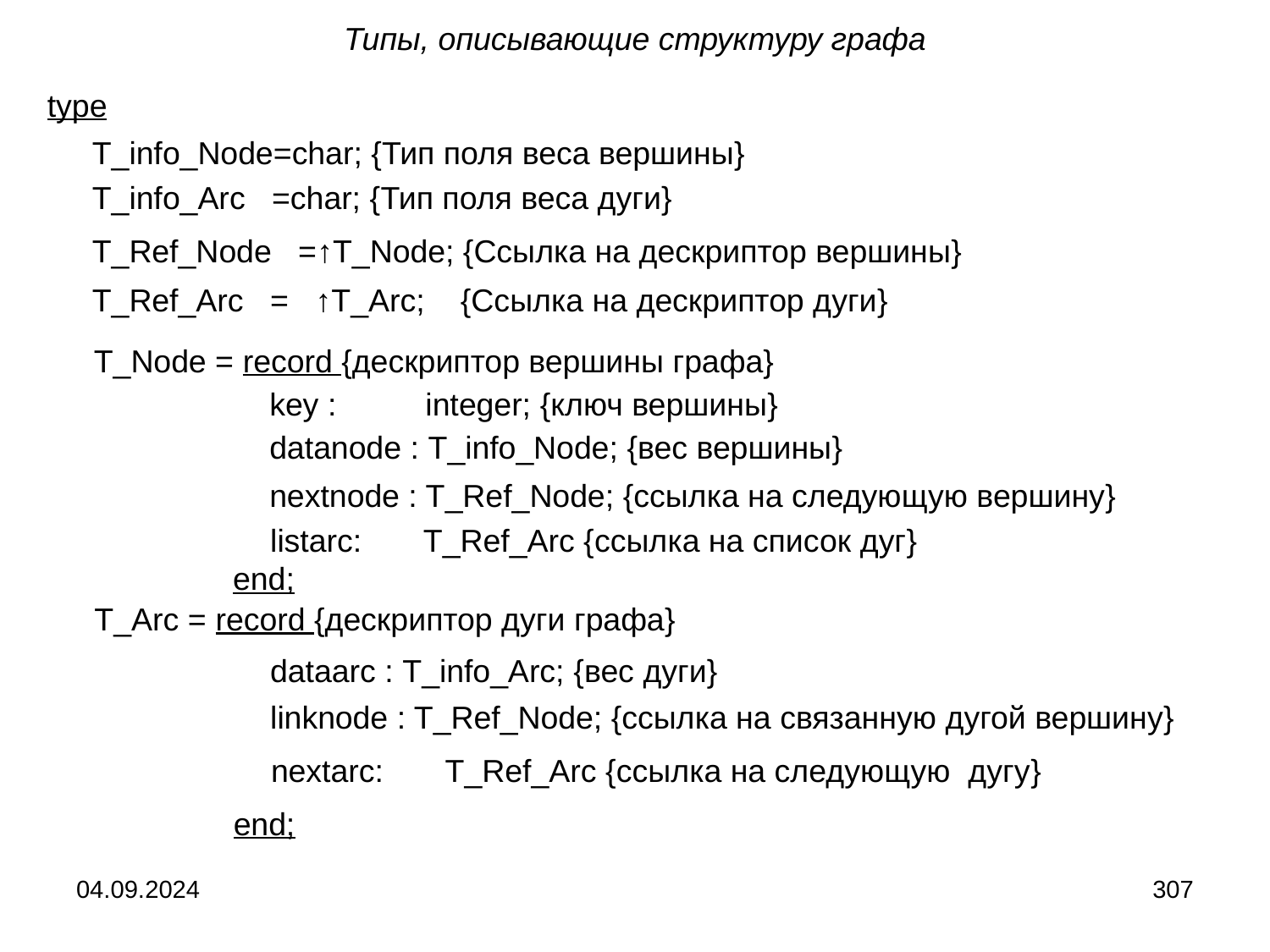

Типы, описывающие структуру графа
type
T_info_Node=char; {Тип поля веса вершины}
T_info_Arc   =char; {Тип поля веса дуги}
T_Ref_Node   =↑T_Node; {Ссылка на дескриптор вершины}
T_Ref_Arc   =   ↑T_Arc;    {Ссылка на дескриптор дуги}
T_Node = record {дескриптор вершины графа}
key :          integer; {ключ вершины}
datanode : T_info_Node; {вес вершины}
nextnode : T_Ref_Node; {ссылка на следующую вершину}
listarc:       T_Ref_Arc {ссылка на список дуг}
end;
T_Arc = record {дескриптор дуги графа}
dataarc : T_info_Arc; {вес дуги}
linknode : T_Ref_Node; {ссылка на связанную дугой вершину}
nextarc:       T_Ref_Arc {ссылка на следующую  дугу}
end;
04.09.2024
307